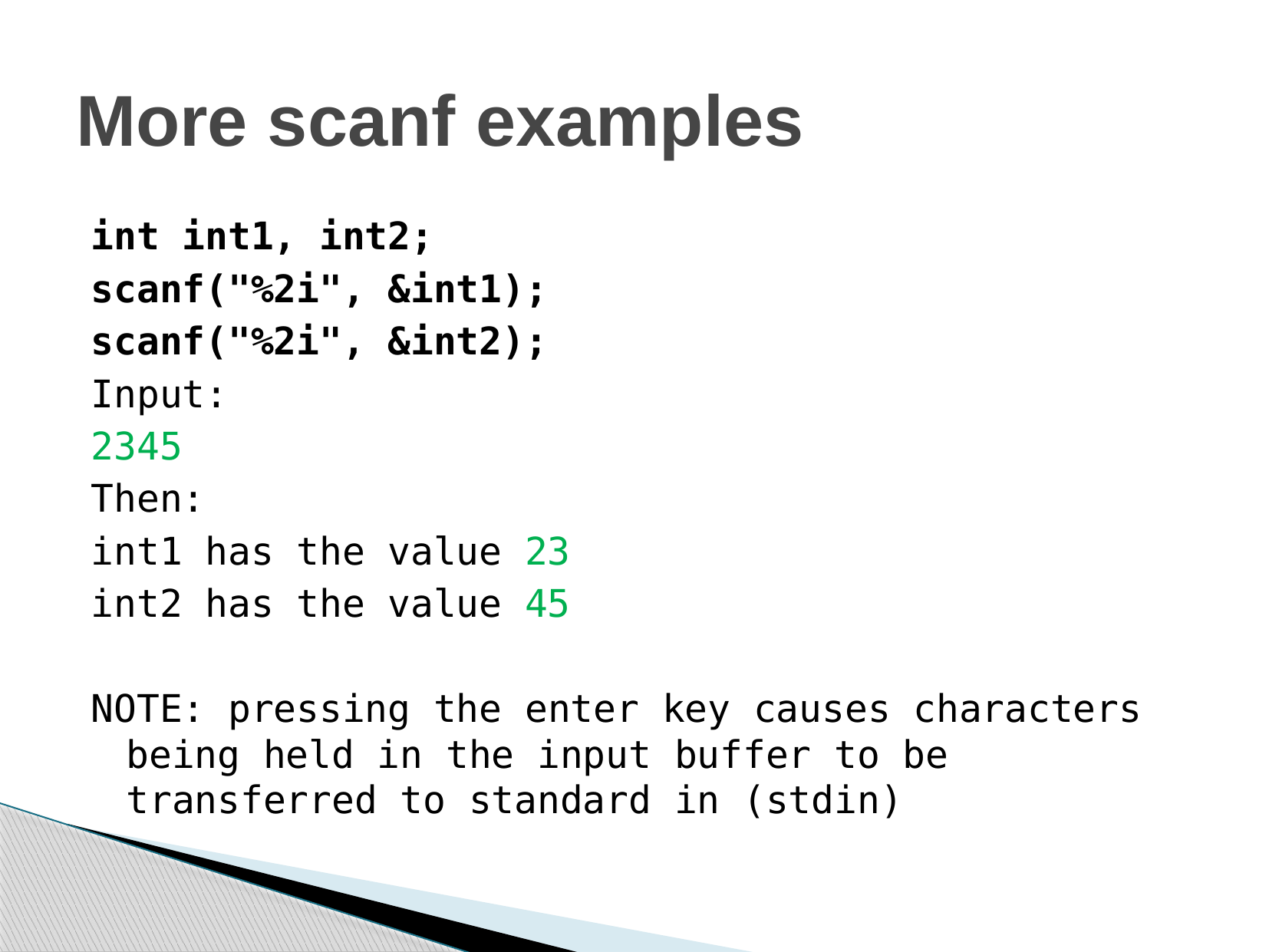

# More scanf examples
int int1, int2;
scanf("%2i", &int1);
scanf("%2i", &int2);
Input:
2345
Then:
int1 has the value 23
int2 has the value 45

NOTE: pressing the enter key causes characters being held in the input buffer to be transferred to standard in (stdin)